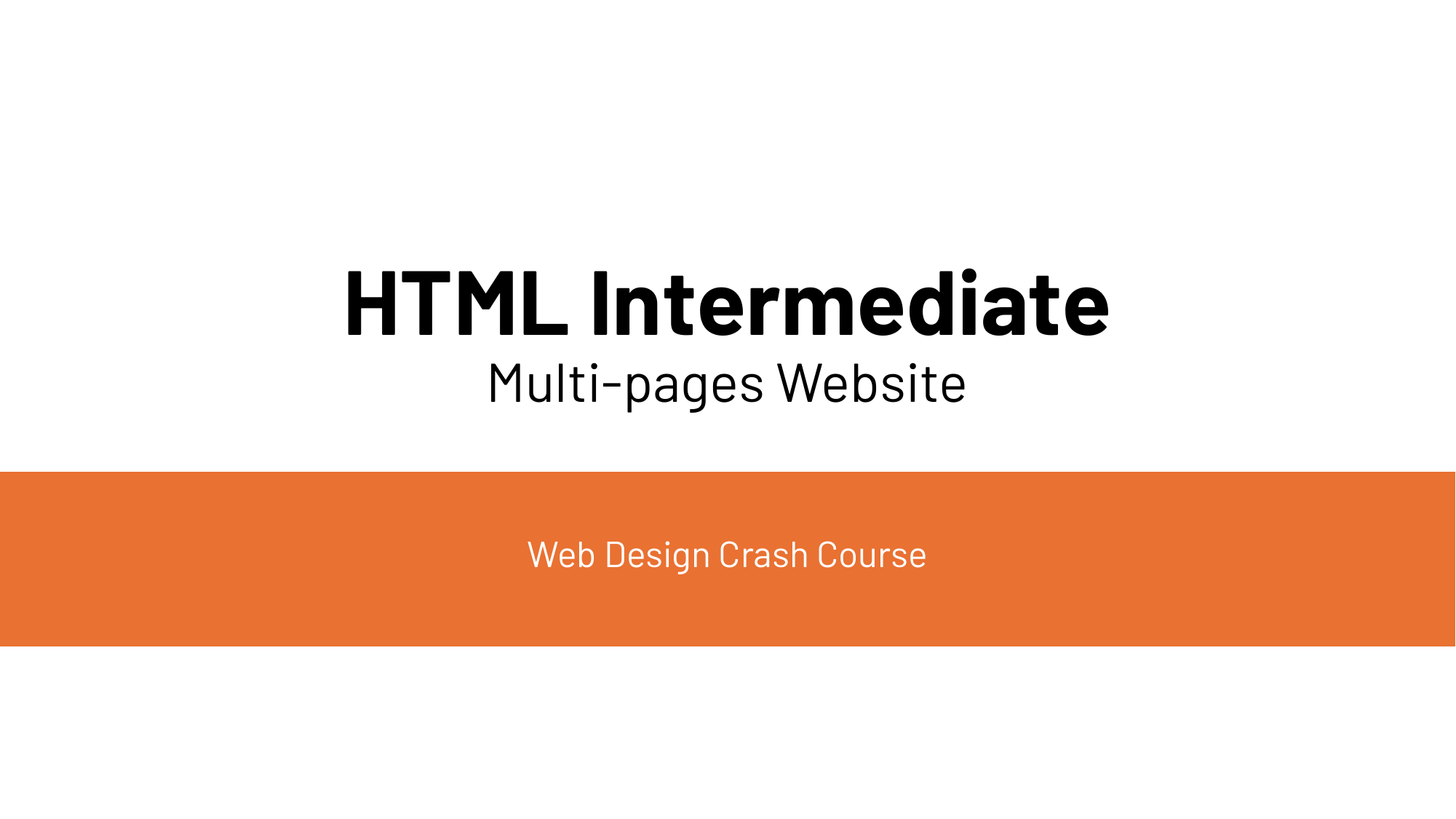

# HTML Intermediate Multi-pages Website

Web Design Crash Course